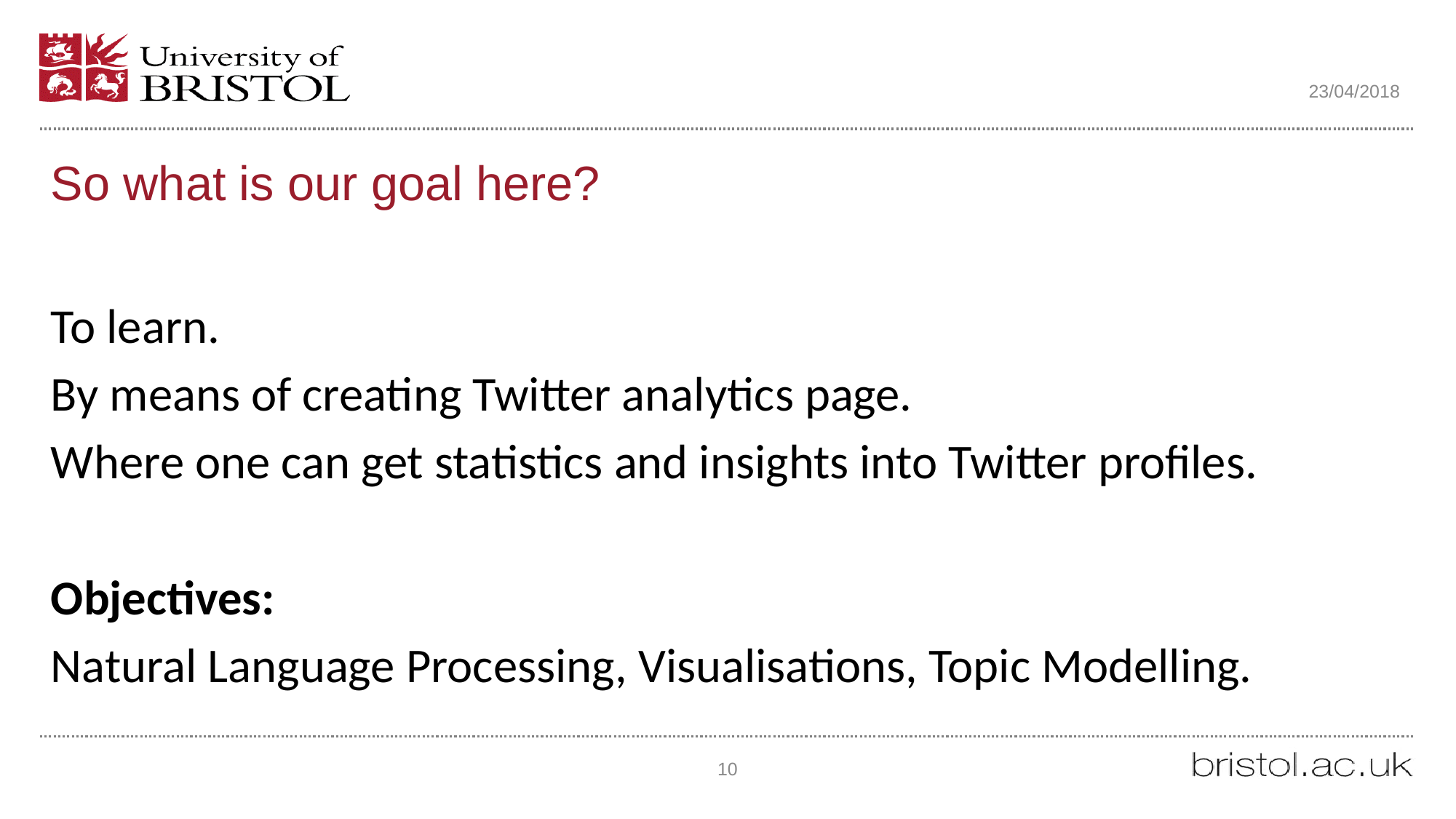

23/04/2018
# So what is our goal here?
To learn.
By means of creating Twitter analytics page.
Where one can get statistics and insights into Twitter profiles.

Objectives:
Natural Language Processing, Visualisations, Topic Modelling.
10